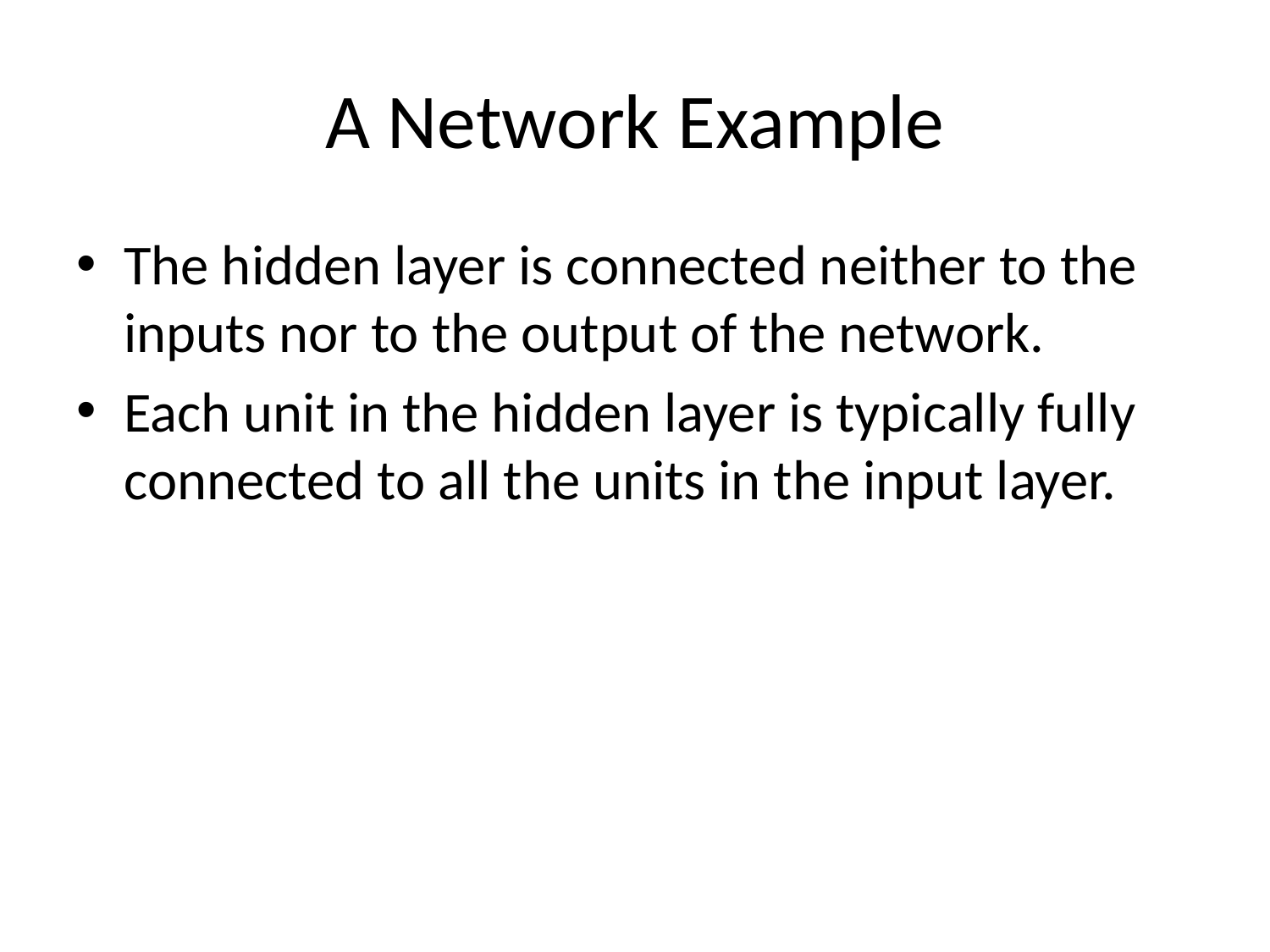

# A Network Example
The hidden layer is connected neither to the inputs nor to the output of the network.
Each unit in the hidden layer is typically fully connected to all the units in the input layer.